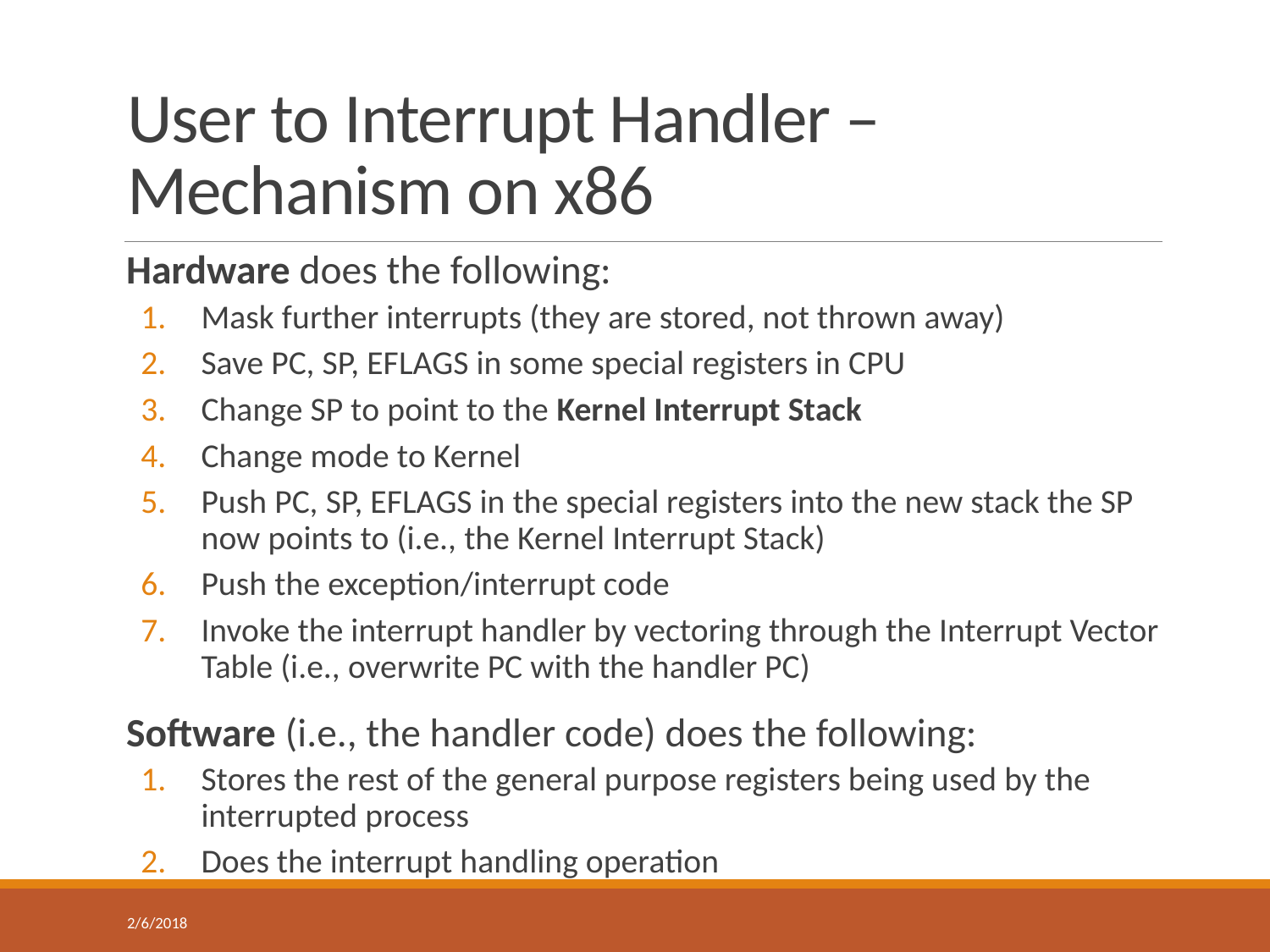

# User to Interrupt Handler – Mechanism on x86
Hardware does the following:
Mask further interrupts (they are stored, not thrown away)
Save PC, SP, EFLAGS in some special registers in CPU
Change SP to point to the Kernel Interrupt Stack
Change mode to Kernel
Push PC, SP, EFLAGS in the special registers into the new stack the SP now points to (i.e., the Kernel Interrupt Stack)
Push the exception/interrupt code
Invoke the interrupt handler by vectoring through the Interrupt Vector Table (i.e., overwrite PC with the handler PC)
Software (i.e., the handler code) does the following:
Stores the rest of the general purpose registers being used by the interrupted process
Does the interrupt handling operation
2/6/2018